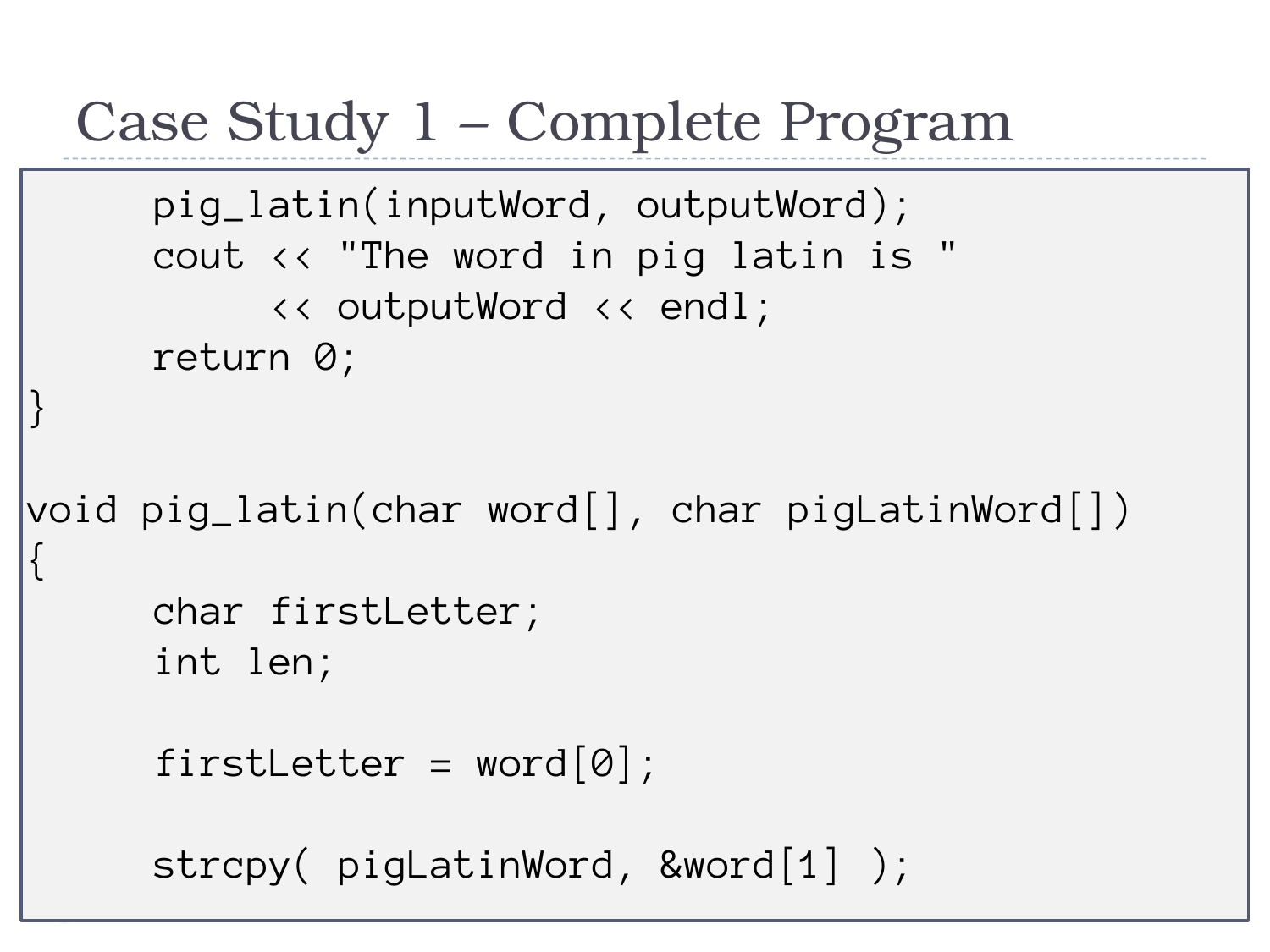

# Case Study 1 – Complete Program
	pig_latin(inputWord, outputWord);
	cout << "The word in pig latin is "
	     << outputWord << endl;
	return 0;
}

void pig_latin(char word[], char pigLatinWord[])
{
	char firstLetter;
	int len;

	firstLetter = word[0];

	strcpy( pigLatinWord, &word[1] );

47